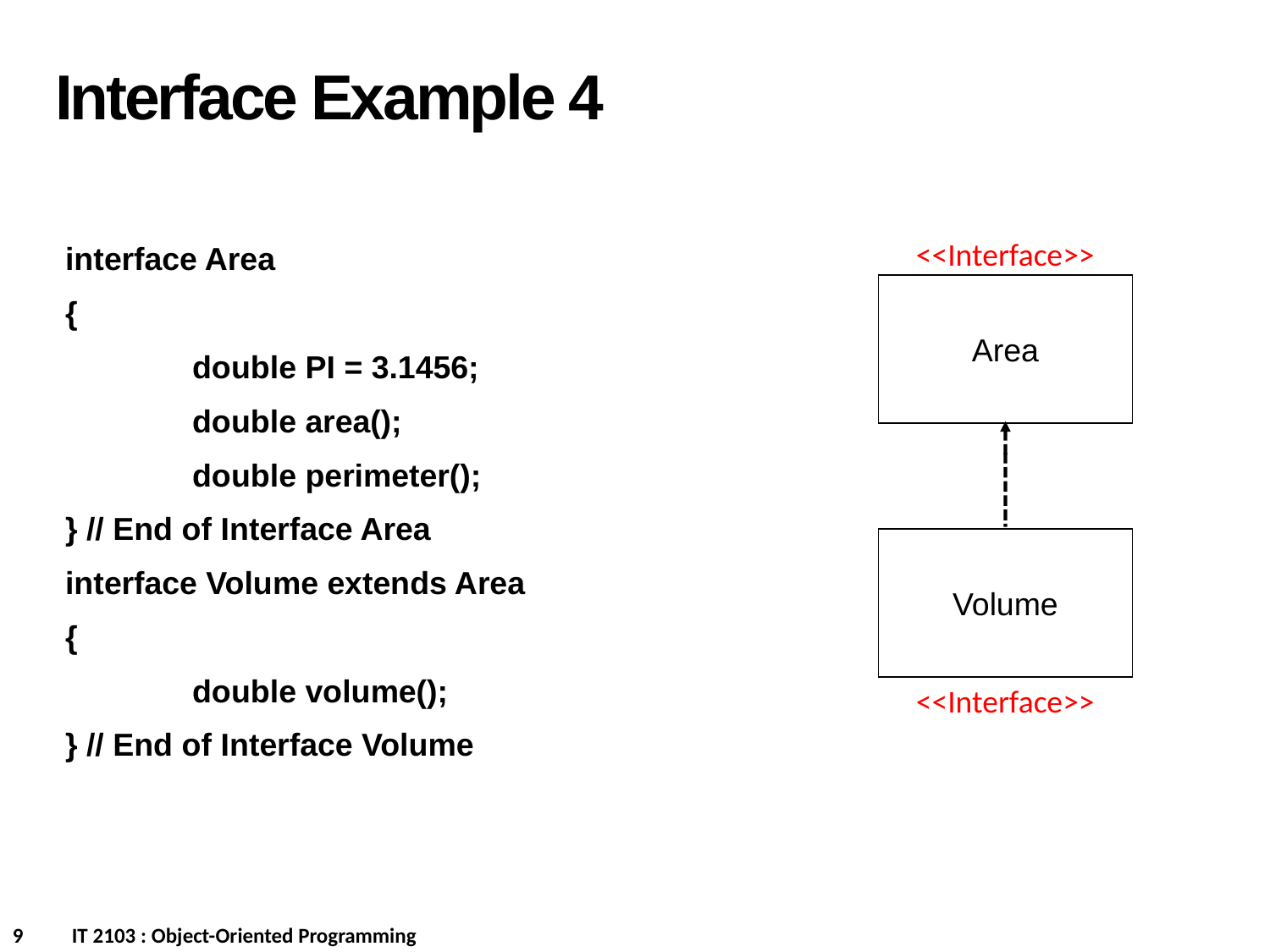

Interface Example 4
<<Interface>>
interface Area
{
	double PI = 3.1456;
	double area();
	double perimeter();
} // End of Interface Area
interface Volume extends Area
{
	double volume();
} // End of Interface Volume

Area

Volume
<<Interface>>